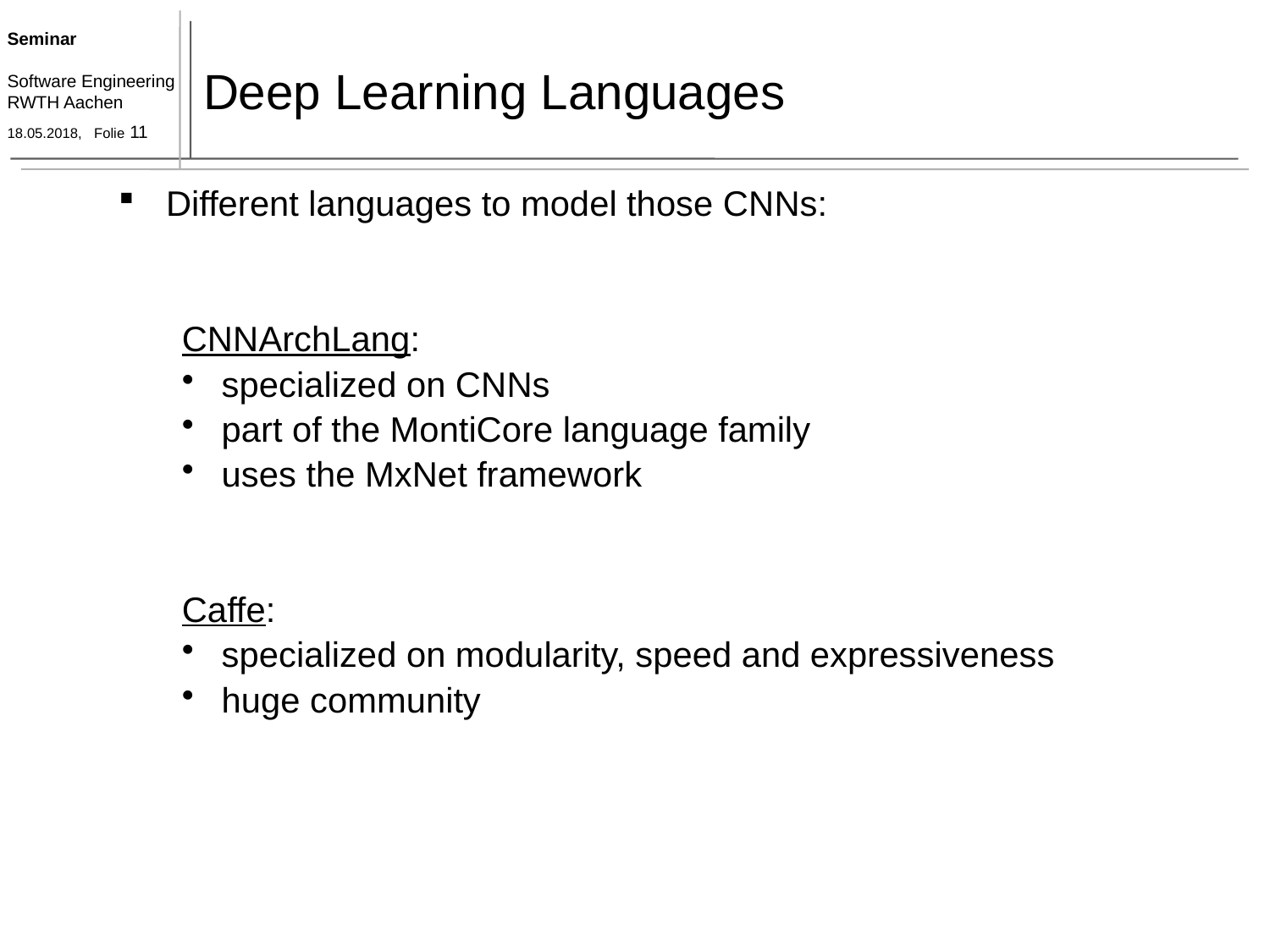

# Deep Learning Languages
Different languages to model those CNNs:

CNNArchLang:
specialized on CNNs
part of the MontiCore language family
uses the MxNet framework

Caffe:
specialized on modularity, speed and expressiveness
huge community